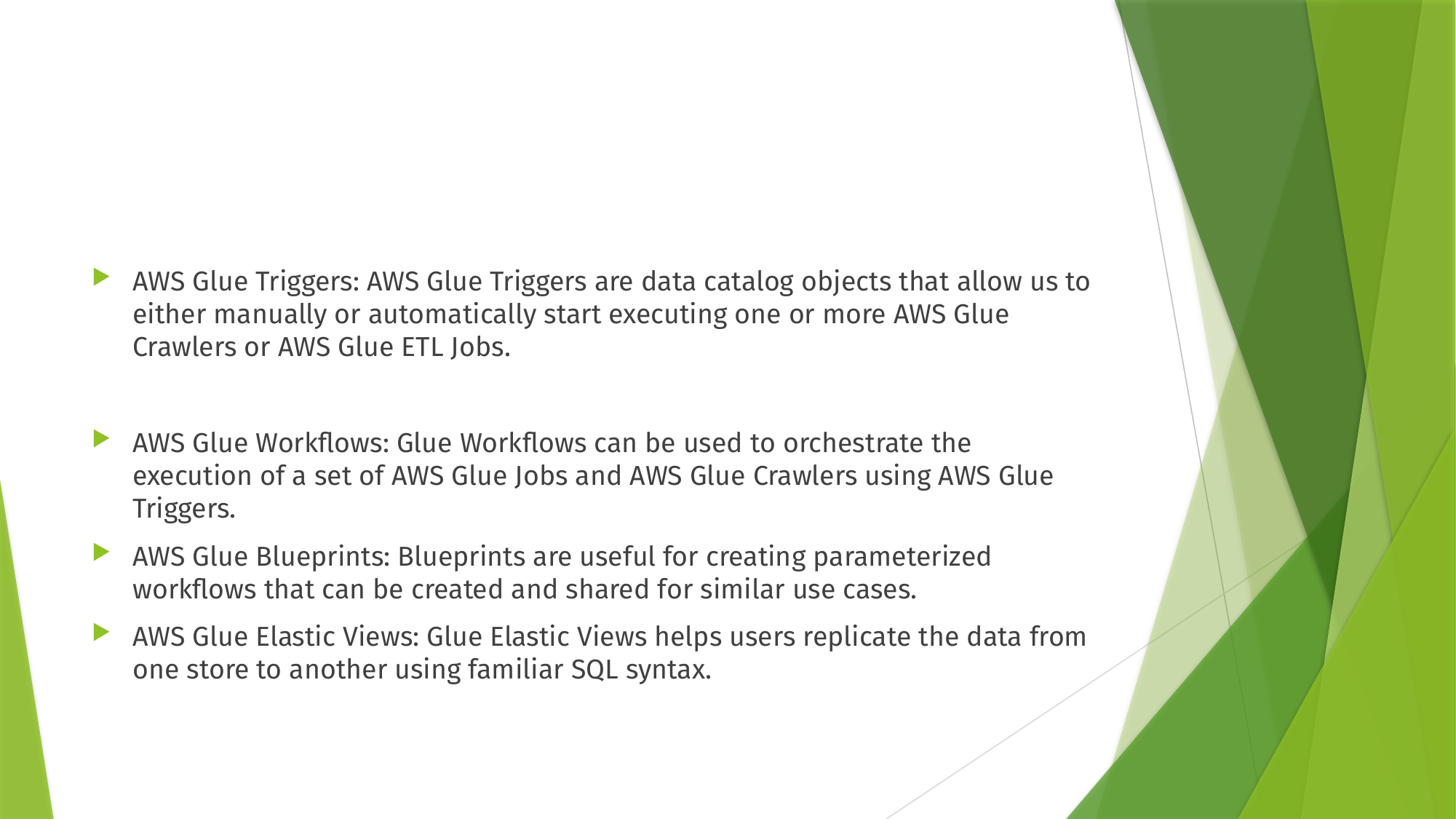

AWS Glue Triggers: AWS Glue Triggers are data catalog objects that allow us to either manually or automatically start executing one or more AWS Glue Crawlers or AWS Glue ETL Jobs.

AWS Glue Workflows: Glue Workflows can be used to orchestrate the execution of a set of AWS Glue Jobs and AWS Glue Crawlers using AWS Glue Triggers.
AWS Glue Blueprints: Blueprints are useful for creating parameterized workflows that can be created and shared for similar use cases.
AWS Glue Elastic Views: Glue Elastic Views helps users replicate the data from one store to another using familiar SQL syntax.